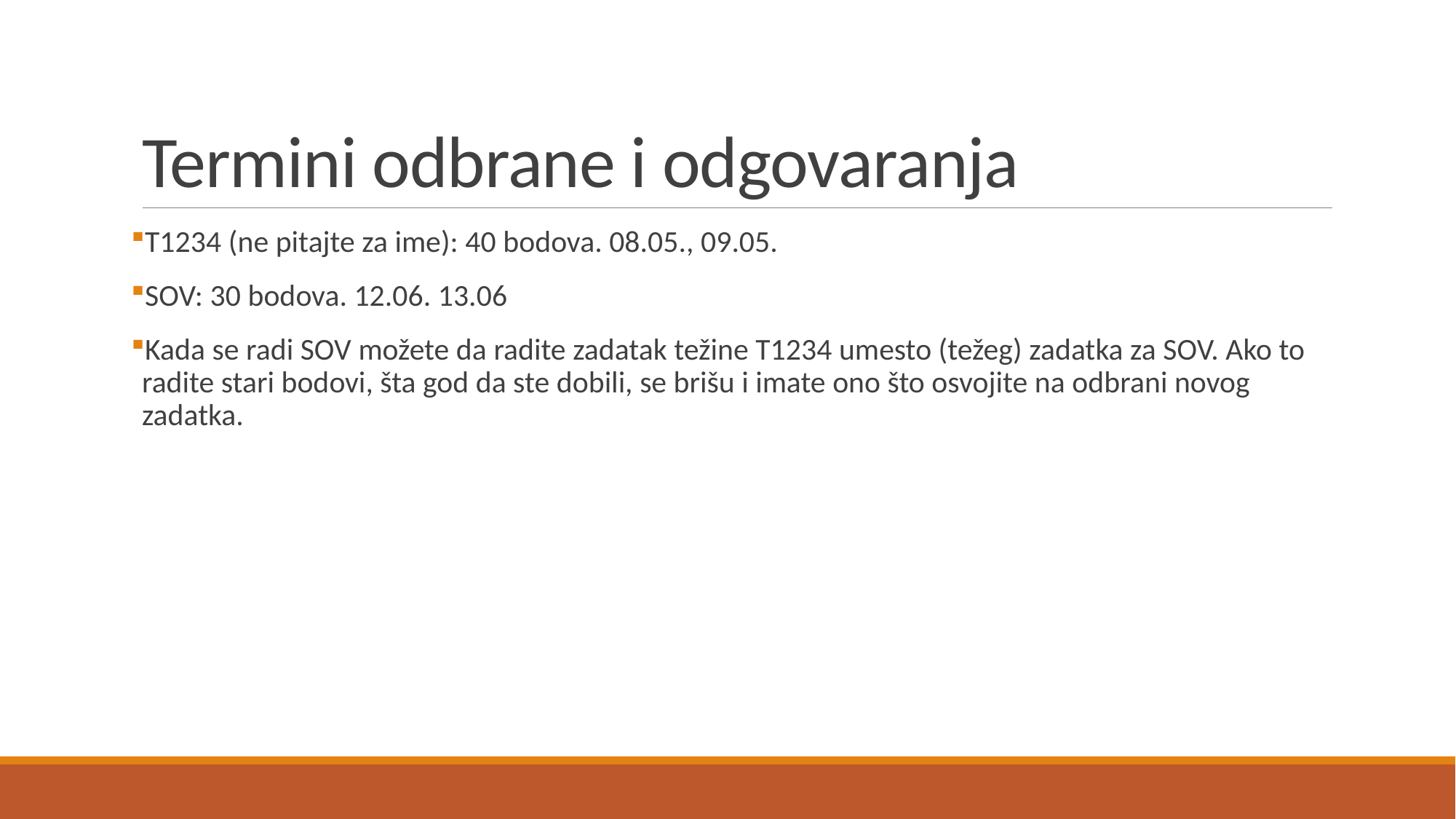

# Termini odbrane i odgovaranja
T1234 (ne pitajte za ime): 40 bodova. 08.05., 09.05.
SOV: 30 bodova. 12.06. 13.06
Kada se radi SOV možete da radite zadatak težine T1234 umesto (težeg) zadatka za SOV. Ako to radite stari bodovi, šta god da ste dobili, se brišu i imate ono što osvojite na odbrani novog zadatka.